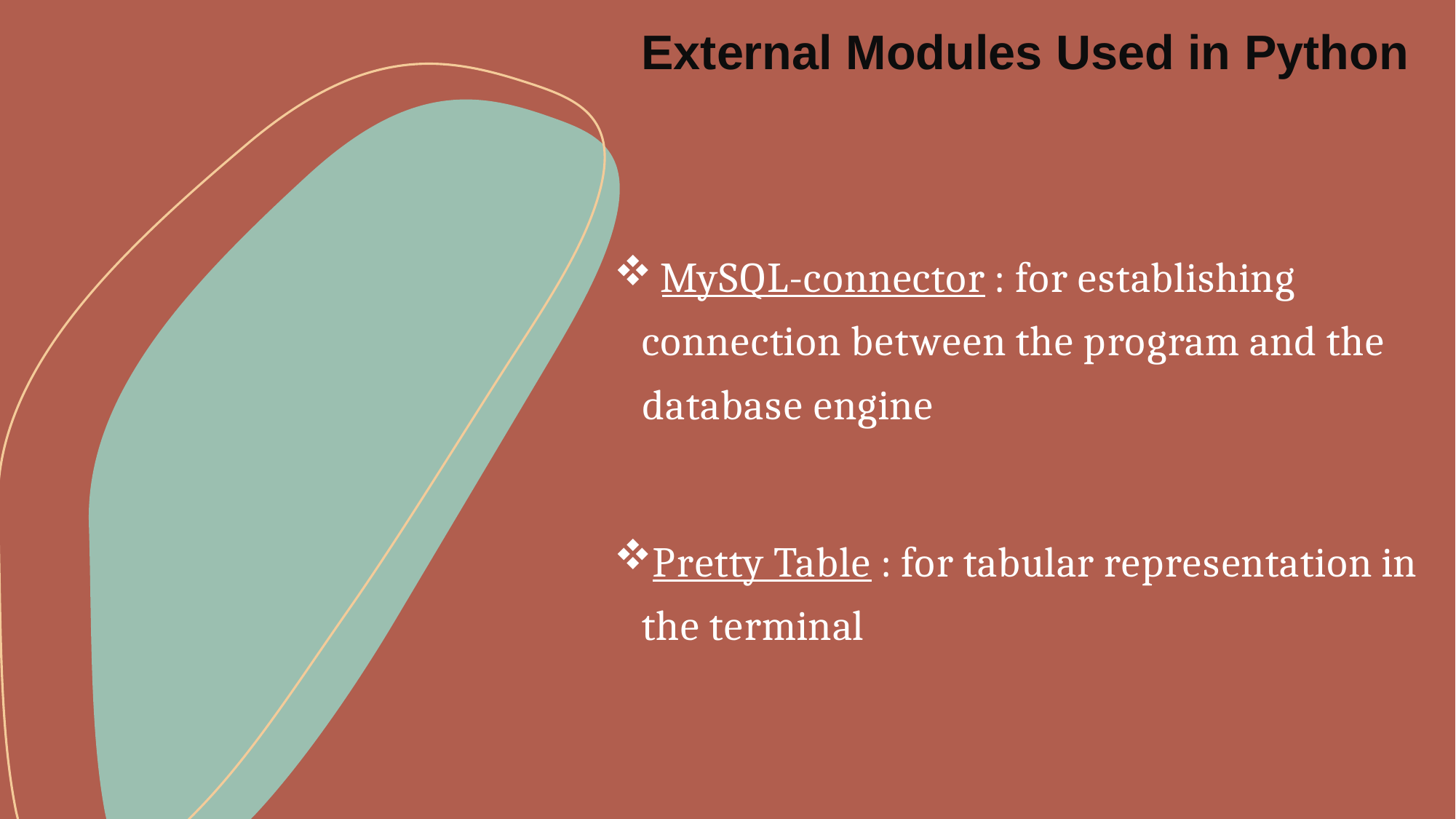

# External Modules Used in Python

 MySQL-connector : for establishing connection between the program and the database engine

Pretty Table : for tabular representation in the terminal